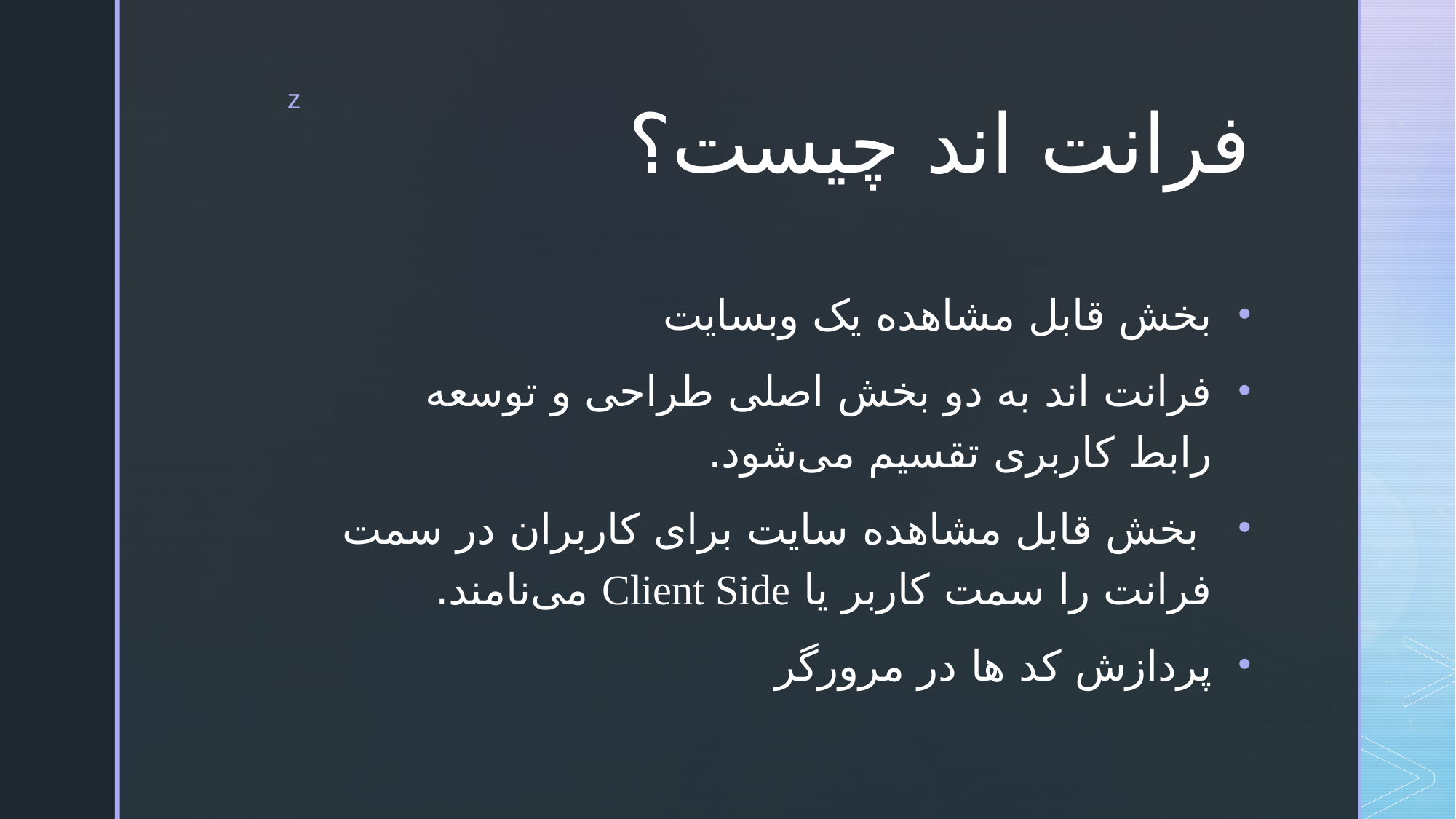

# فرانت اند چیست؟
بخش قابل مشاهده یک وبسایت
فرانت اند به دو بخش اصلی طراحی و توسعه رابط کاربری تقسیم می‌شود.
 بخش قابل مشاهده‌ سایت برای کاربران در سمت فرانت را سمت کاربر یا Client Side می‌نامند.
پردازش کد ها در مرورگر